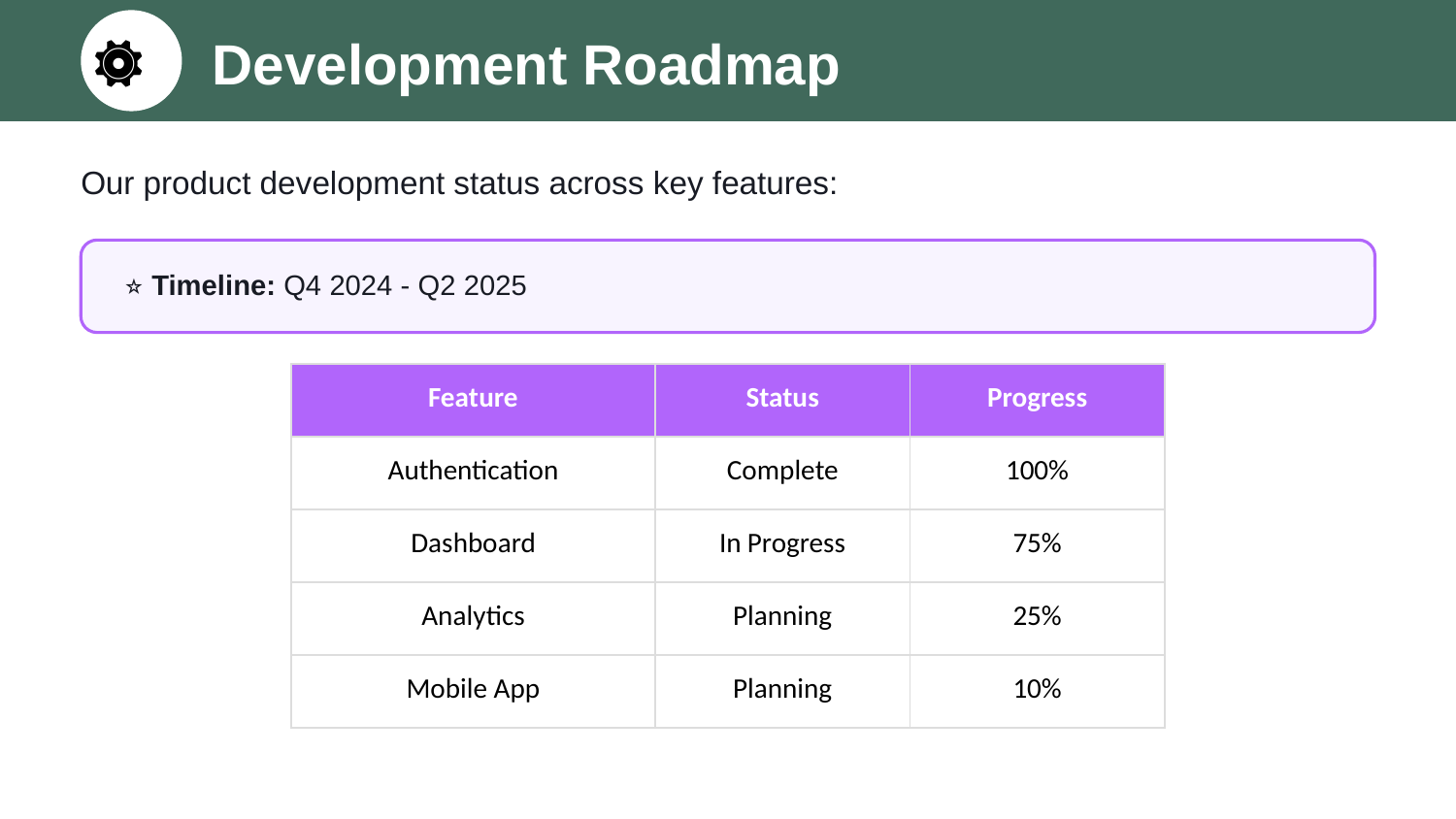

⚙️
Development Roadmap
Our product development status across key features:

⭐ Timeline: Q4 2024 - Q2 2025
| Feature | Status | Progress |
| --- | --- | --- |
| Authentication | Complete | 100% |
| Dashboard | In Progress | 75% |
| Analytics | Planning | 25% |
| Mobile App | Planning | 10% |